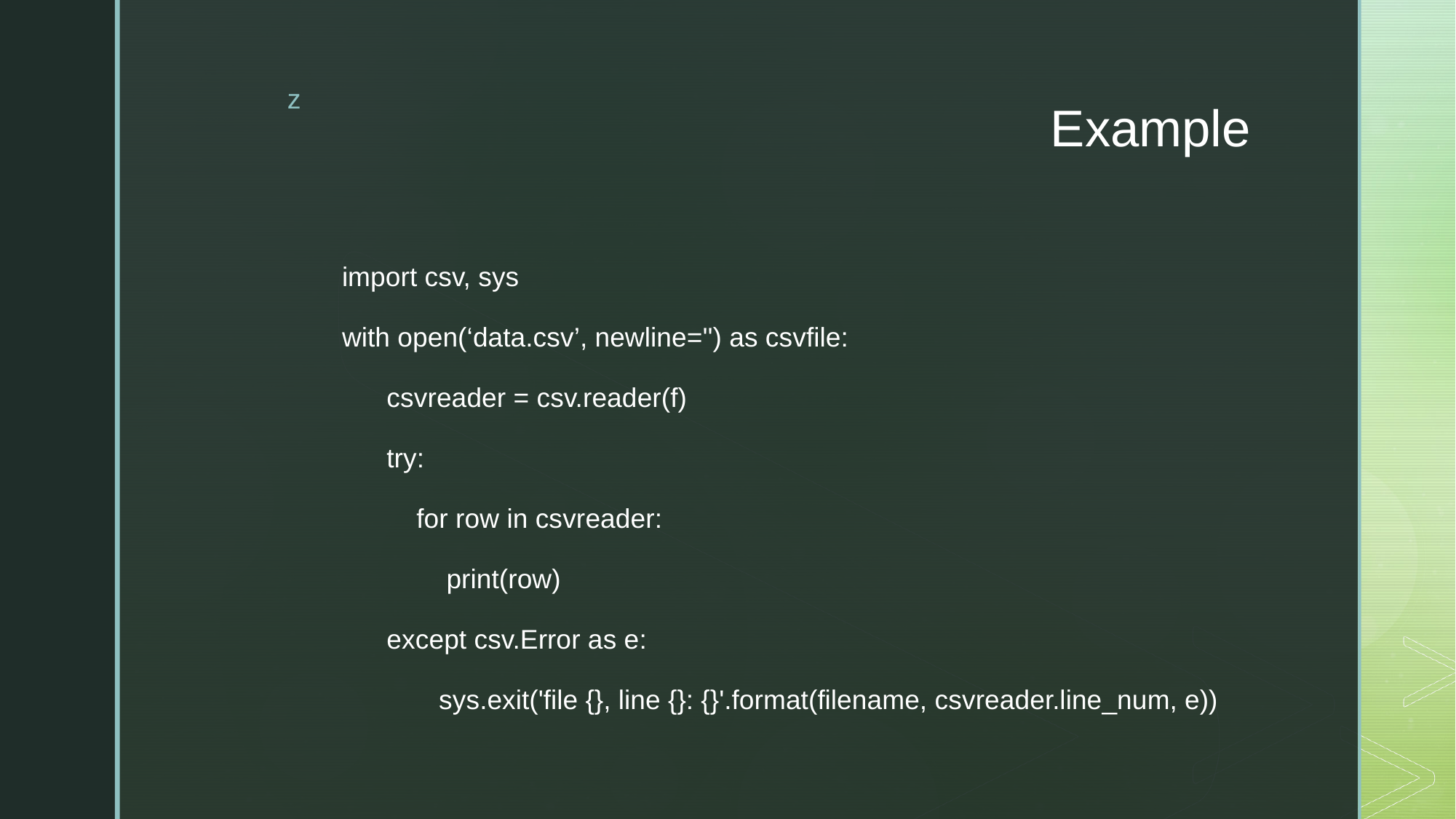

# Example
import csv, sys
with open(‘data.csv’, newline='') as csvfile:
      csvreader = csv.reader(f)
      try:
          for row in csvreader:
              print(row)
      except csv.Error as e:
             sys.exit('file {}, line {}: {}'.format(filename, csvreader.line_num, e))